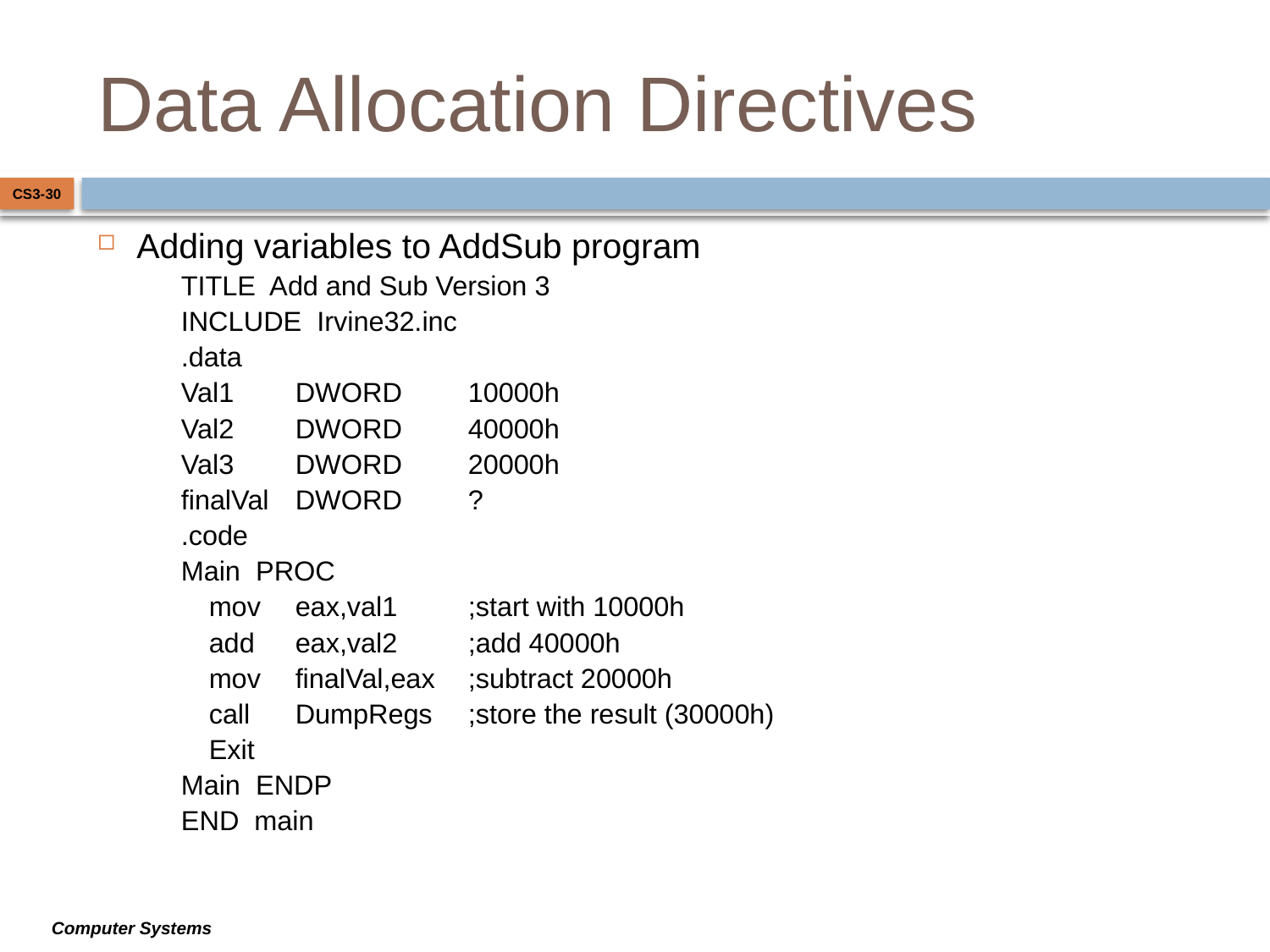

# Data Allocation Directives
CS3-30
Adding variables to AddSub program
TITLE  Add and Sub Version 3
INCLUDE  Irvine32.inc
.data
Val1	DWORD	10000h
Val2	DWORD	40000h
Val3	DWORD	20000h
finalVal	DWORD	?
.code
Main  PROC
	mov	eax,val1		;start with 10000h
	add	eax,val2		;add 40000h
	mov	finalVal,eax	;subtract 20000h
	call	DumpRegs	;store the result (30000h)
	Exit
Main  ENDP
END  main